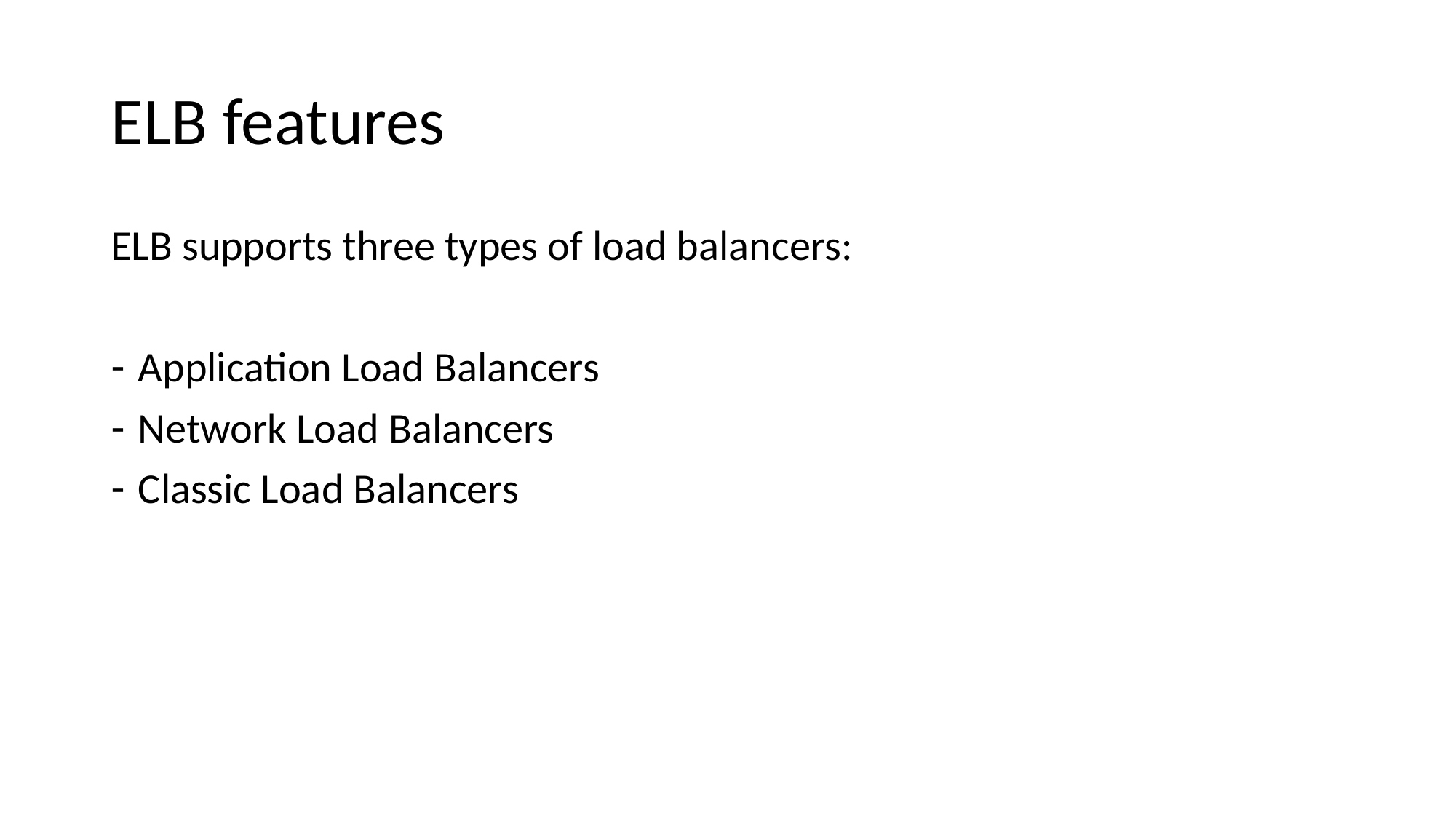

# ELB features
ELB supports three types of load balancers:

Application Load Balancers
Network Load Balancers
Classic Load Balancers